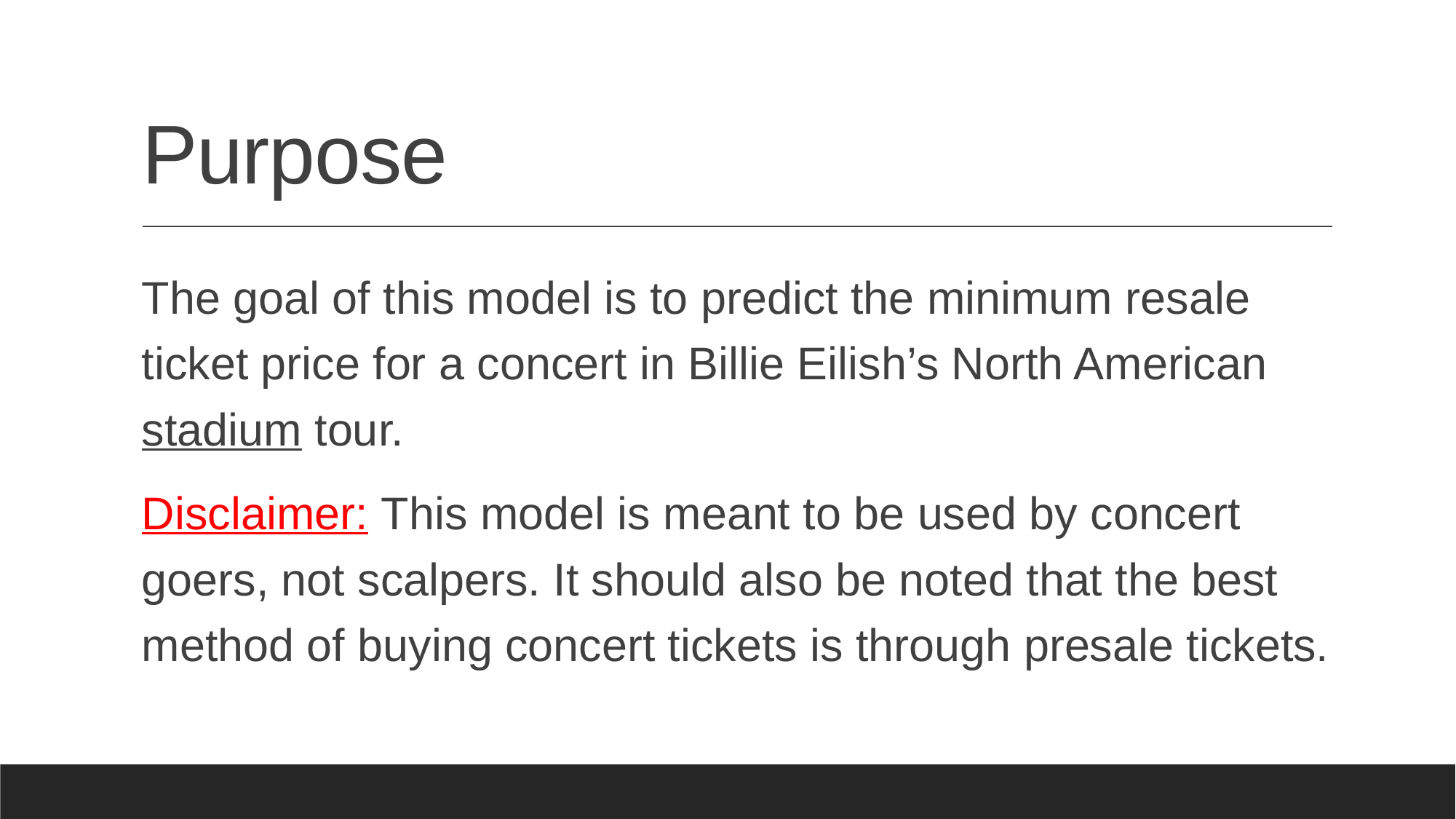

# Purpose
The goal of this model is to predict the minimum resale ticket price for a concert in Billie Eilish’s North American stadium tour.
Disclaimer: This model is meant to be used by concert goers, not scalpers. It should also be noted that the best method of buying concert tickets is through presale tickets.